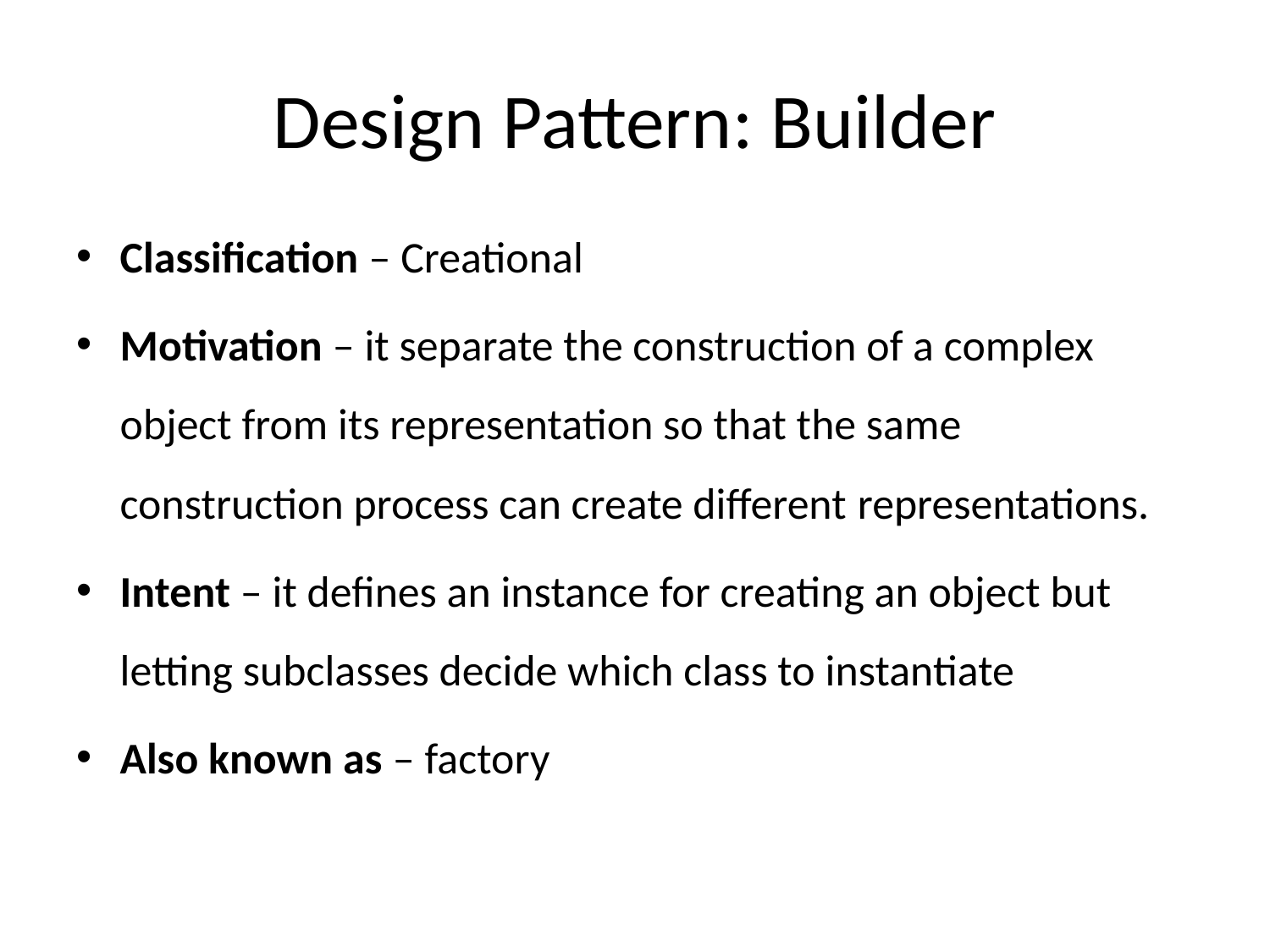

# Design Pattern: Builder
Classification – Creational
Motivation – it separate the construction of a complex object from its representation so that the same construction process can create different representations.
Intent – it defines an instance for creating an object but letting subclasses decide which class to instantiate
Also known as – factory